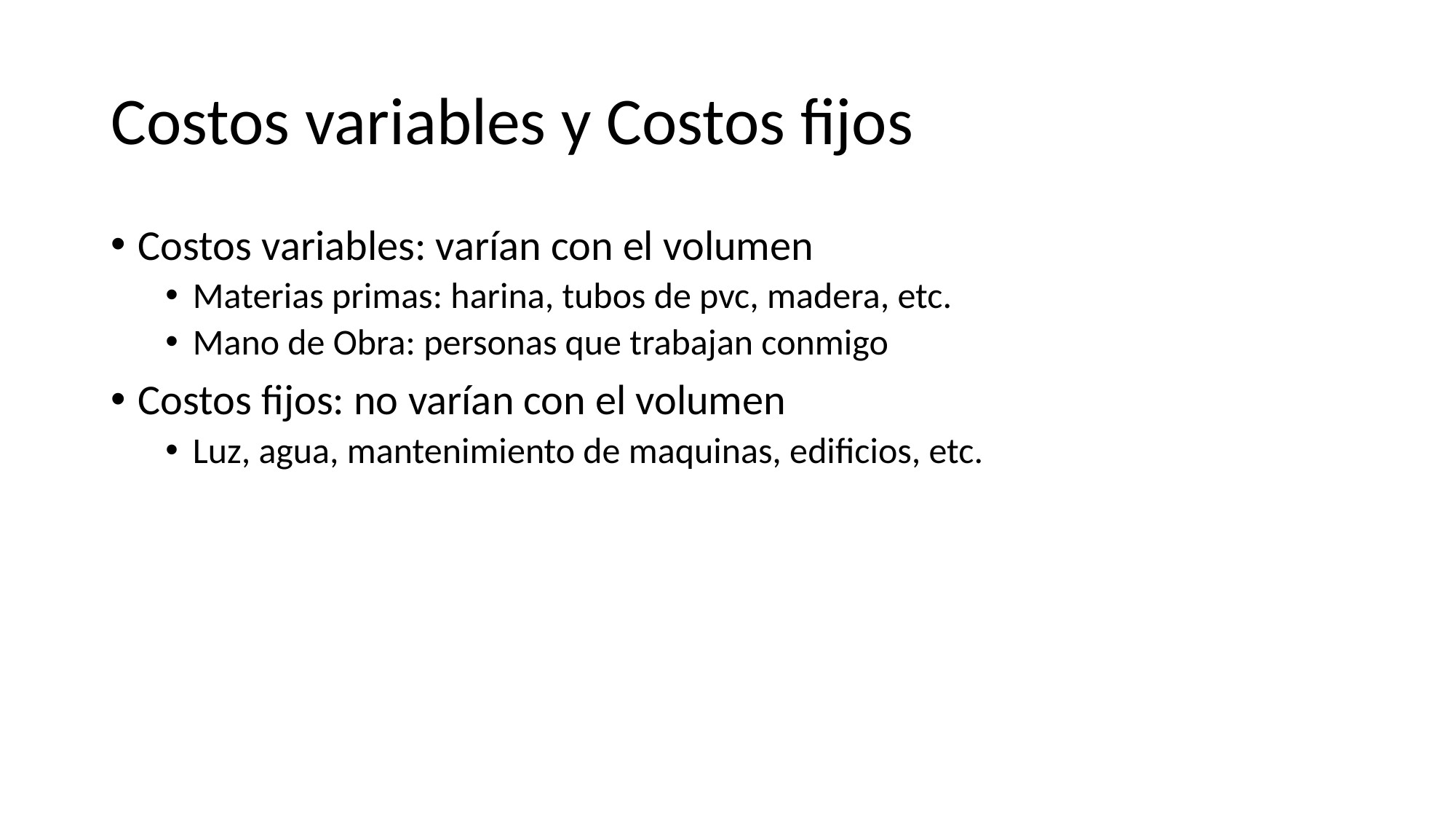

# Costos variables y Costos fijos
Costos variables: varían con el volumen
Materias primas: harina, tubos de pvc, madera, etc.
Mano de Obra: personas que trabajan conmigo
Costos fijos: no varían con el volumen
Luz, agua, mantenimiento de maquinas, edificios, etc.